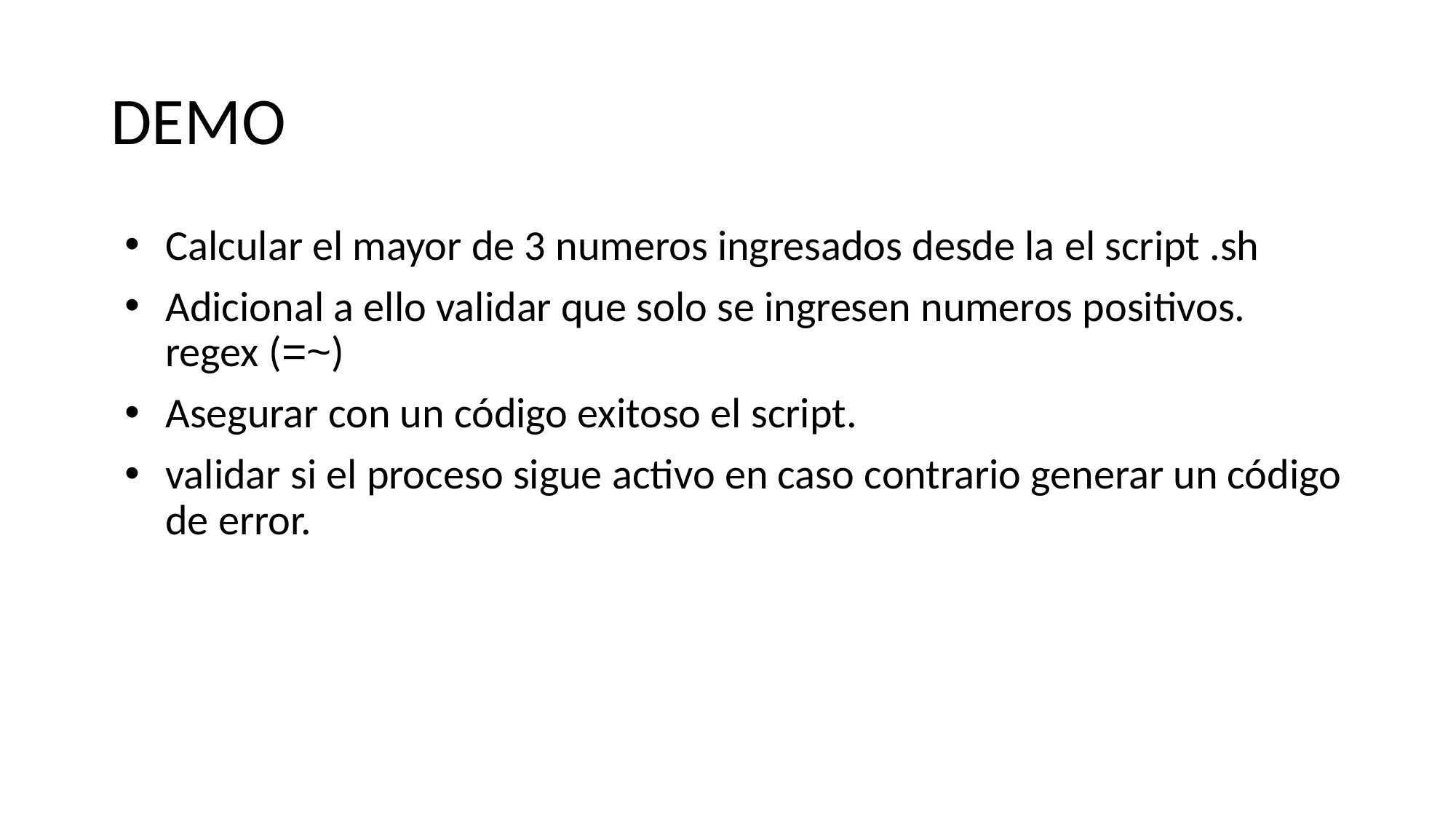

# DEMO
Calcular el mayor de 3 numeros ingresados desde la el script .sh
Adicional a ello validar que solo se ingresen numeros positivos. regex (=~)
Asegurar con un código exitoso el script.
validar si el proceso sigue activo en caso contrario generar un código de error.